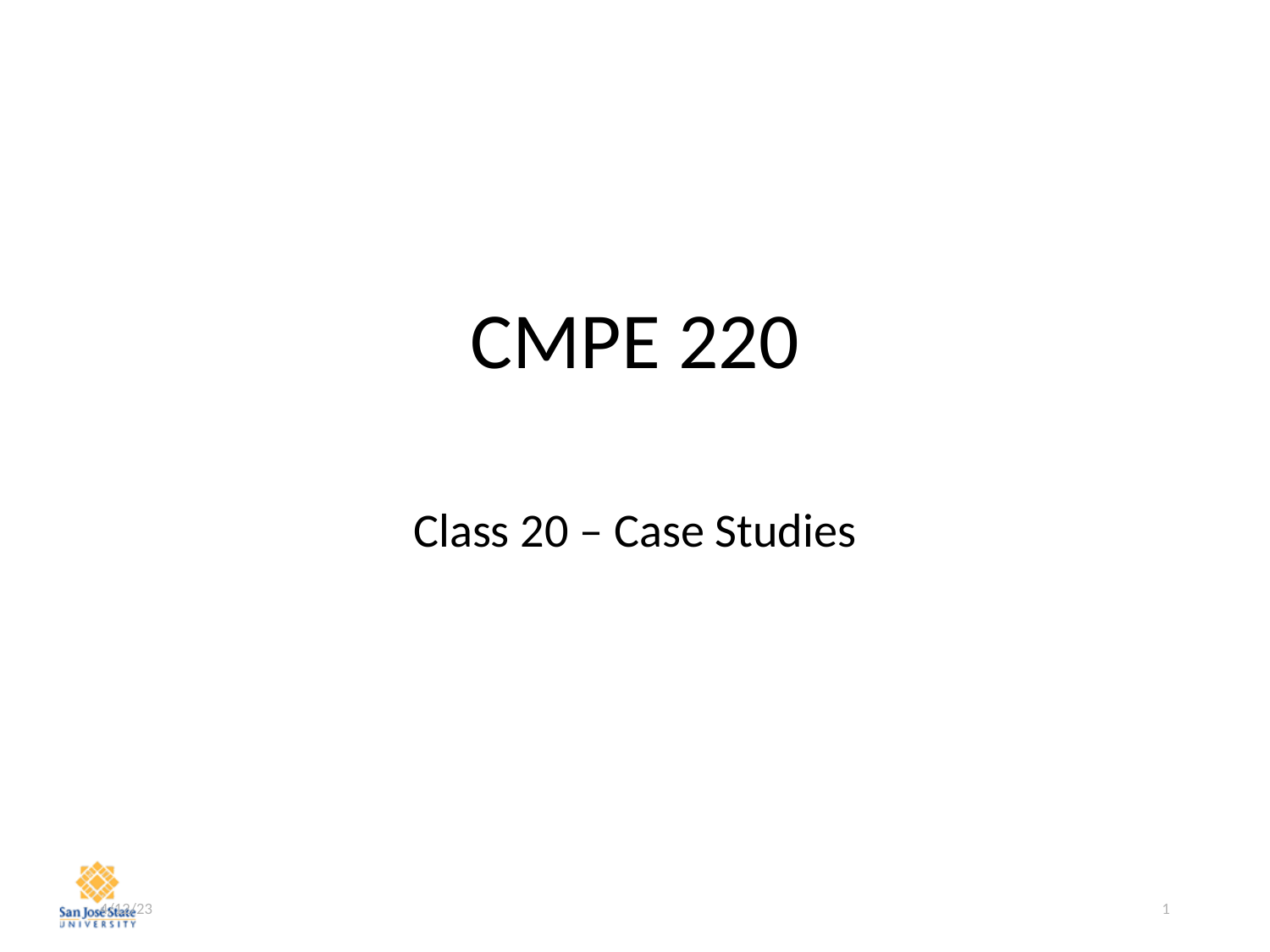

# CMPE 220
Class 20 – Case Studies

4/12/23
1